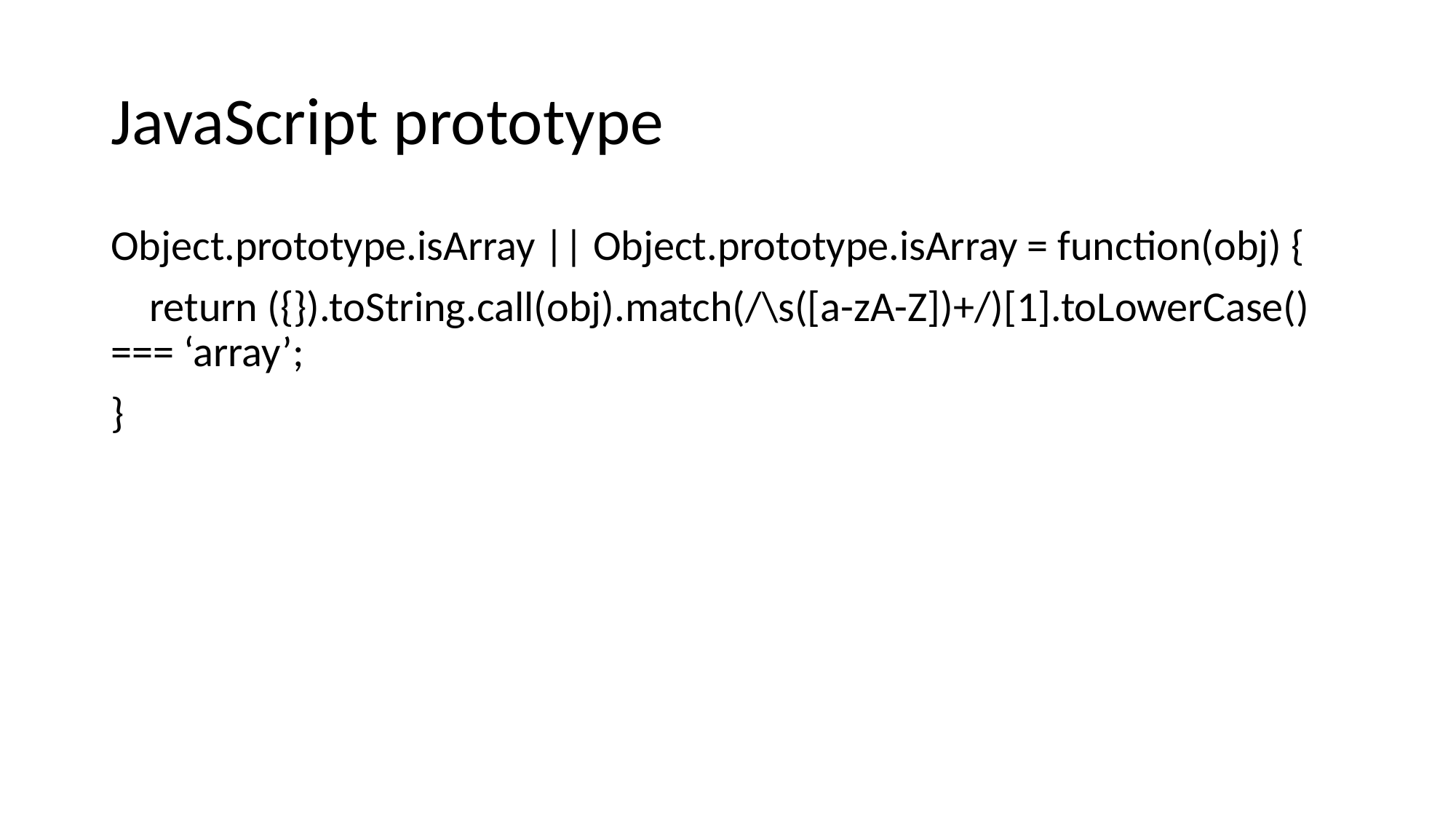

# JavaScript prototype
Object.prototype.isArray || Object.prototype.isArray = function(obj) {
    return ({}).toString.call(obj).match(/\s([a-zA-Z])+/)[1].toLowerCase() === ‘array’;
}